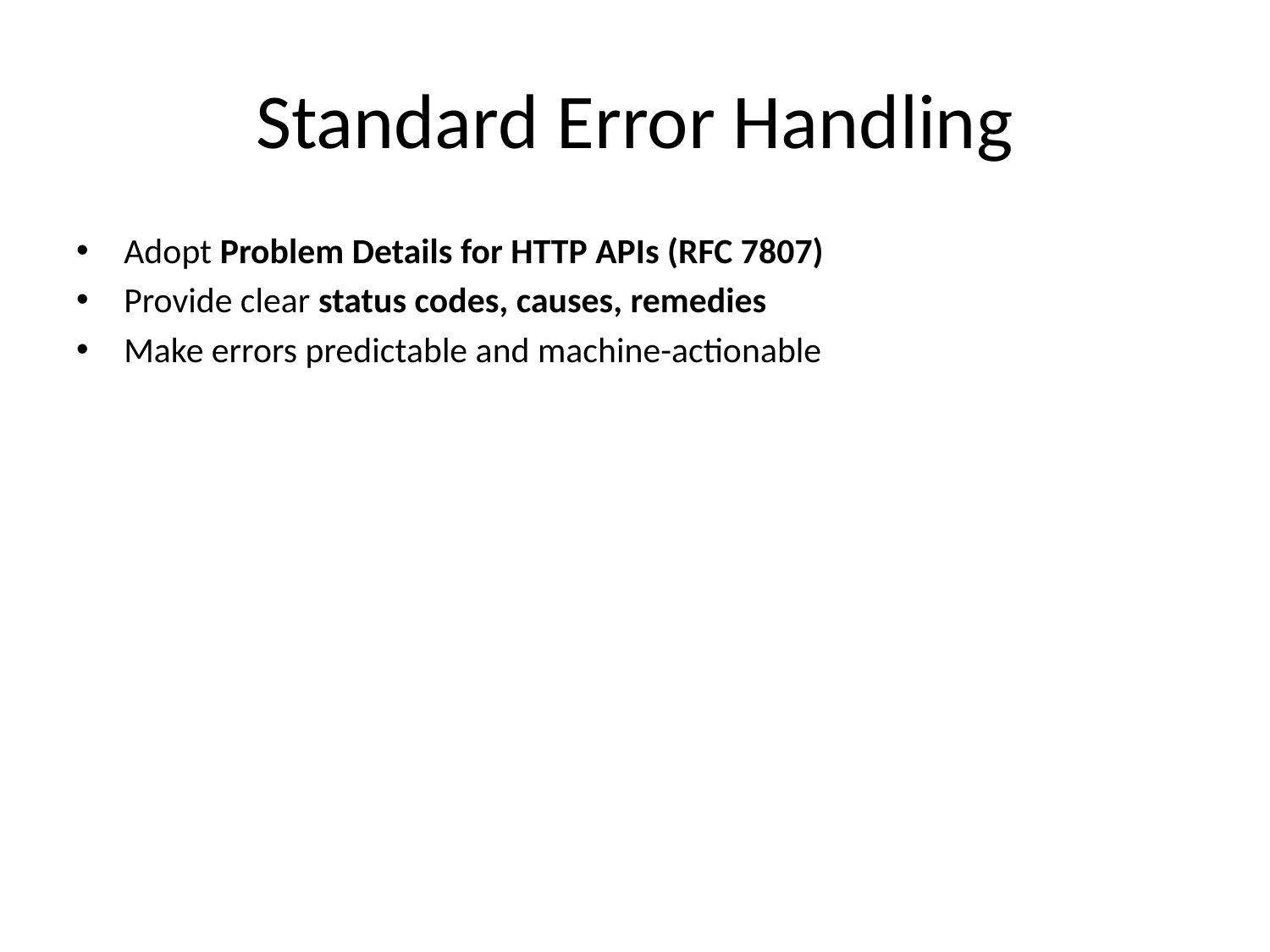

# Standard Error Handling
Adopt Problem Details for HTTP APIs (RFC 7807)
Provide clear status codes, causes, remedies
Make errors predictable and machine-actionable